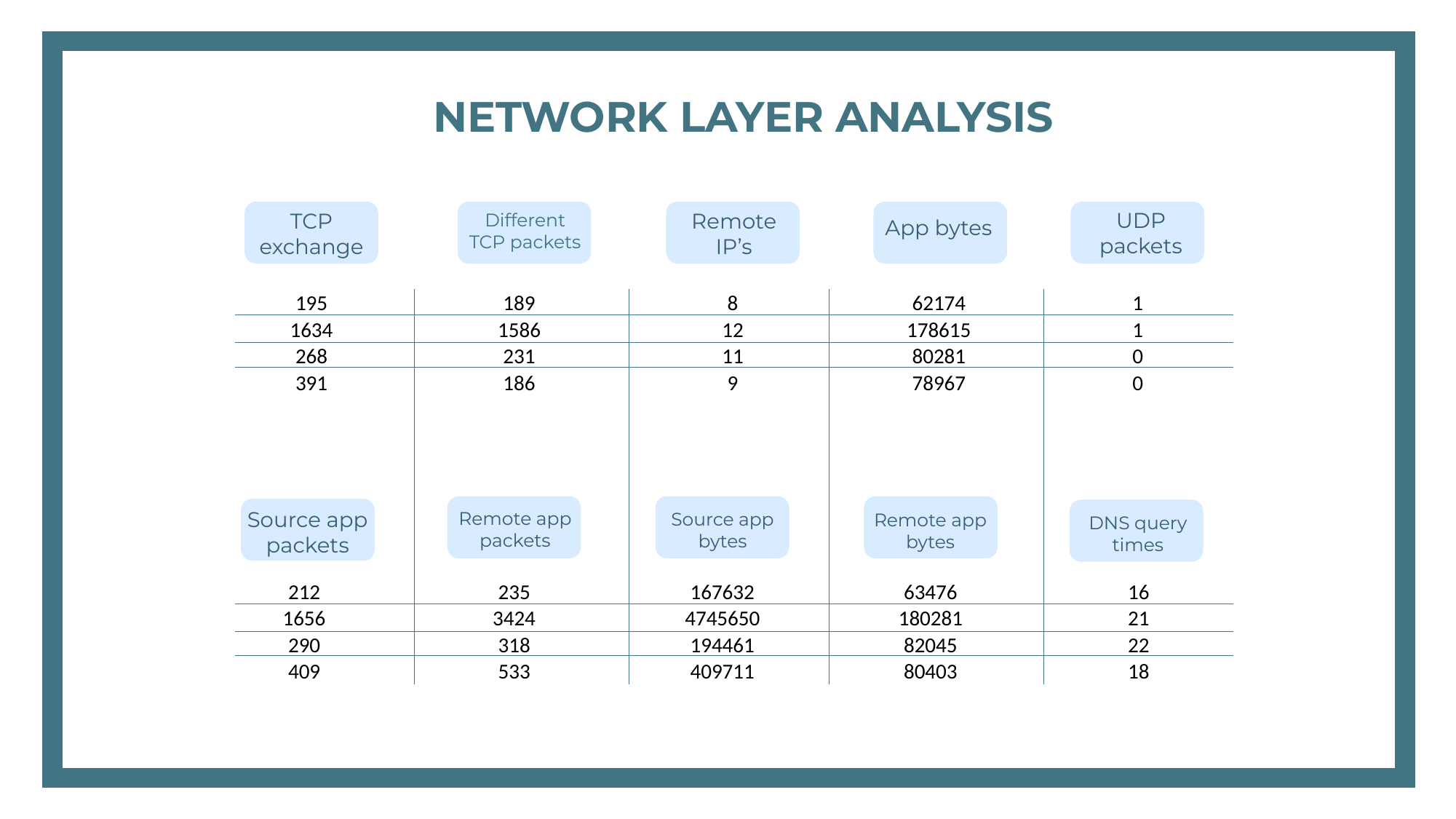

NETWORK LAYER ANALYSIS
UDP packets

TCP exchange

Remote IP’s

App bytes

Different TCP packets

| 195 |
| --- |
| 1634 |
| 268 |
| 391 |
| 189 |
| --- |
| 1586 |
| 231 |
| 186 |
| 8 |
| --- |
| 12 |
| 11 |
| 9 |
| 62174 |
| --- |
| 178615 |
| 80281 |
| 78967 |
| 1 |
| --- |
| 1 |
| 0 |
| 0 |
Source app packets

Remote app packets

Source app bytes

Remote app bytes

DNS query times

| 212 |
| --- |
| 1656 |
| 290 |
| 409 |
| 235 |
| --- |
| 3424 |
| 318 |
| 533 |
| 167632 |
| --- |
| 4745650 |
| 194461 |
| 409711 |
| 63476 |
| --- |
| 180281 |
| 82045 |
| 80403 |
| 16 |
| --- |
| 21 |
| 22 |
| 18 |